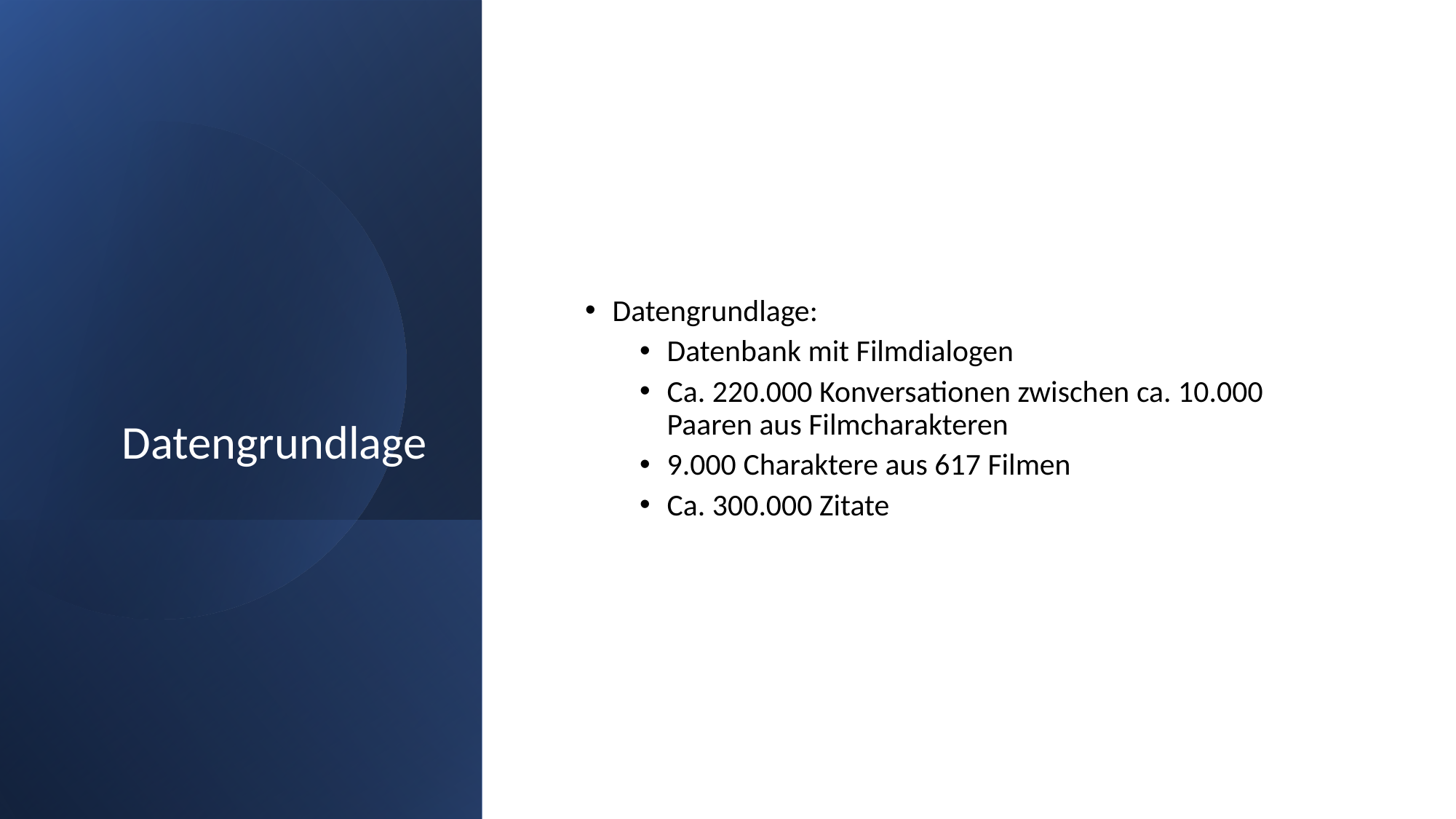

# Datengrundlage
Datengrundlage:
Datenbank mit Filmdialogen
Ca. 220.000 Konversationen zwischen ca. 10.000 Paaren aus Filmcharakteren
9.000 Charaktere aus 617 Filmen
Ca. 300.000 Zitate